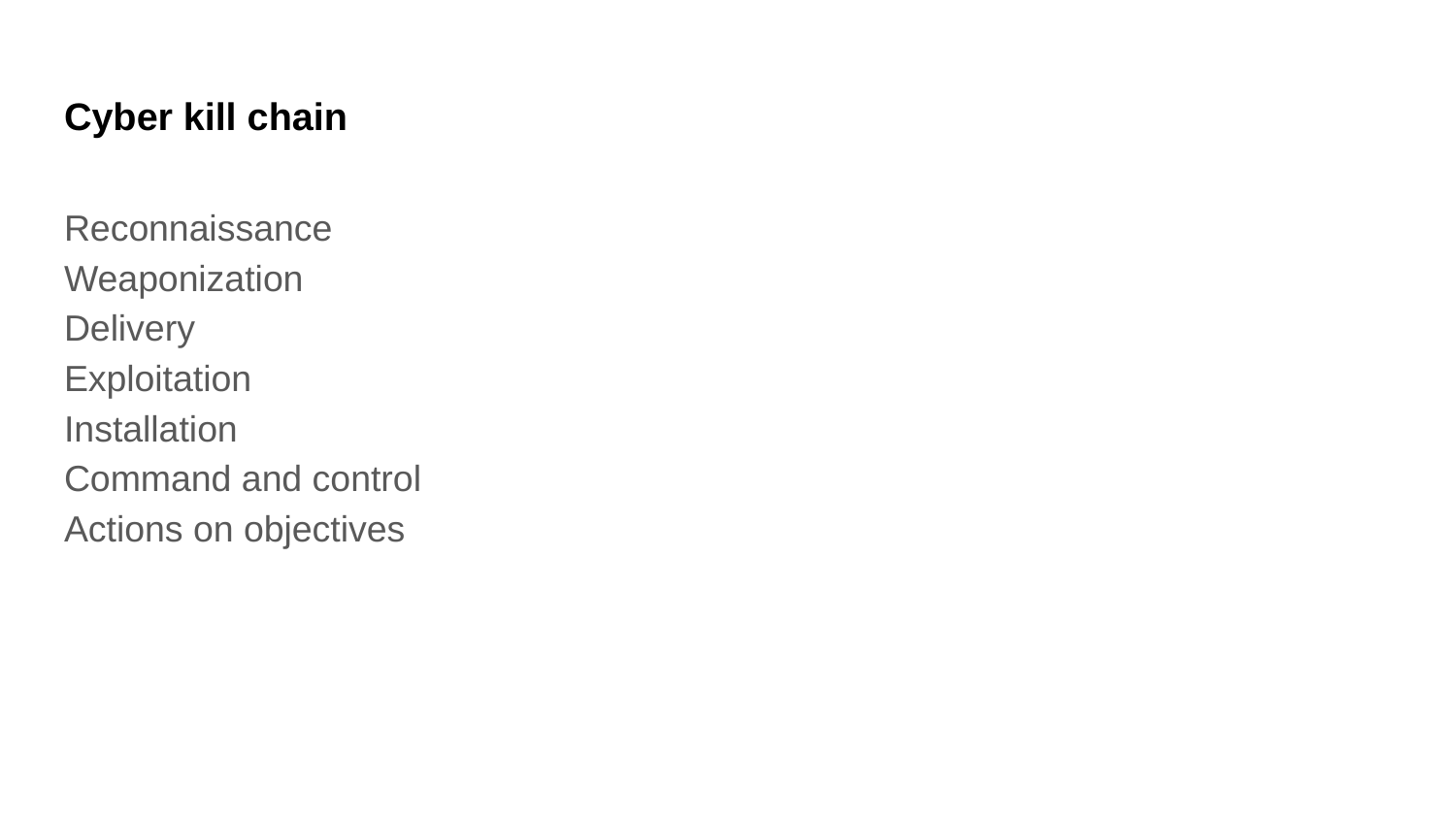

# Cyber kill chain

Reconnaissance
Weaponization
Delivery
Exploitation
Installation
Command and control
Actions on objectives